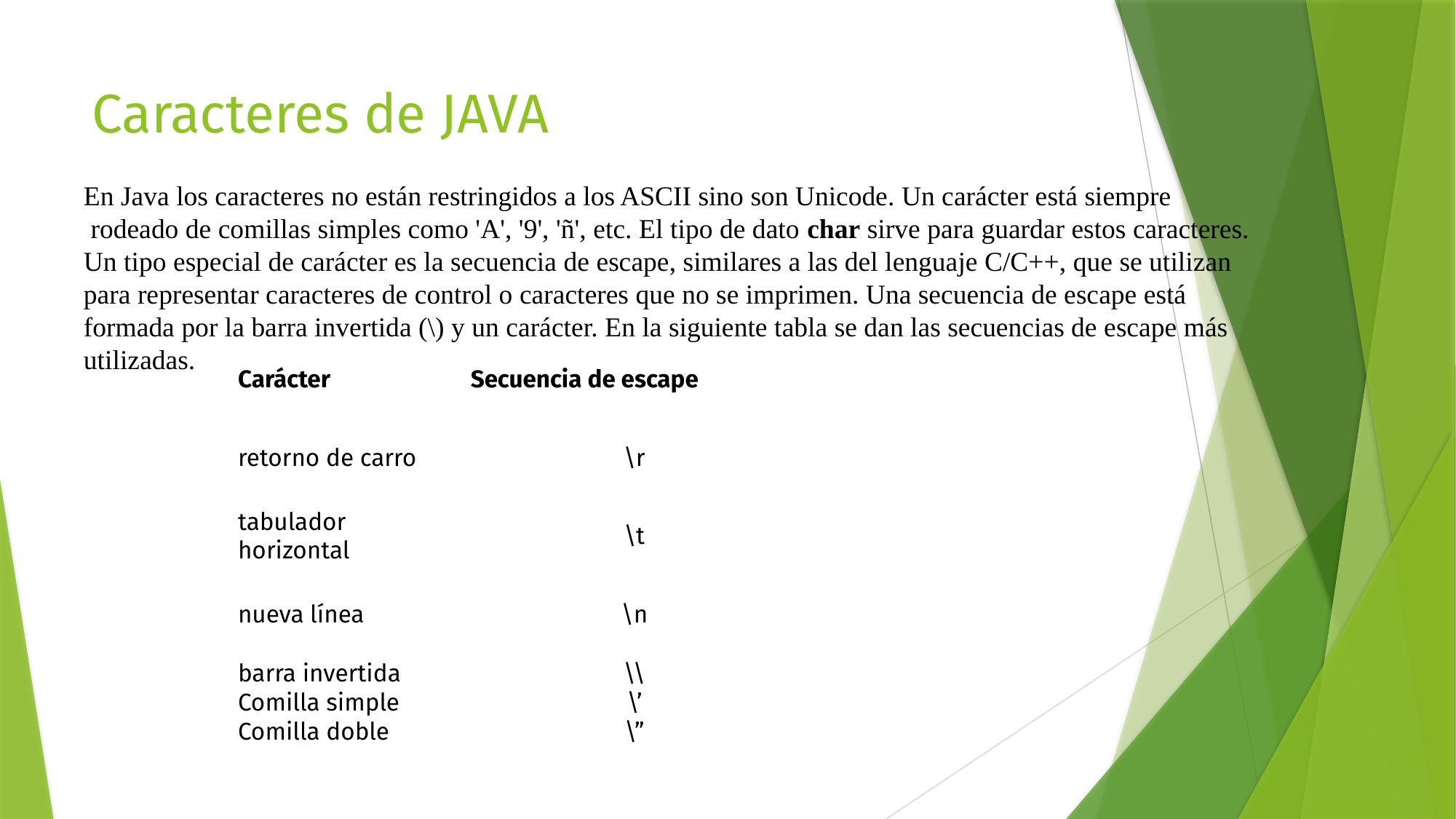

# Caracteres de JAVA
En Java los caracteres no están restringidos a los ASCII sino son Unicode. Un carácter está siempre
 rodeado de comillas simples como 'A', '9', 'ñ', etc. El tipo de dato char sirve para guardar estos caracteres.
Un tipo especial de carácter es la secuencia de escape, similares a las del lenguaje C/C++, que se utilizan para representar caracteres de control o caracteres que no se imprimen. Una secuencia de escape está formada por la barra invertida (\) y un carácter. En la siguiente tabla se dan las secuencias de escape más utilizadas.

| Carácter | Secuencia de escape |
| --- | --- |
| retorno de carro | \r |
| tabulador horizontal | \t |
| nueva línea | \n |
| barra invertida Comilla simple Comilla doble | \\ \’ \” |